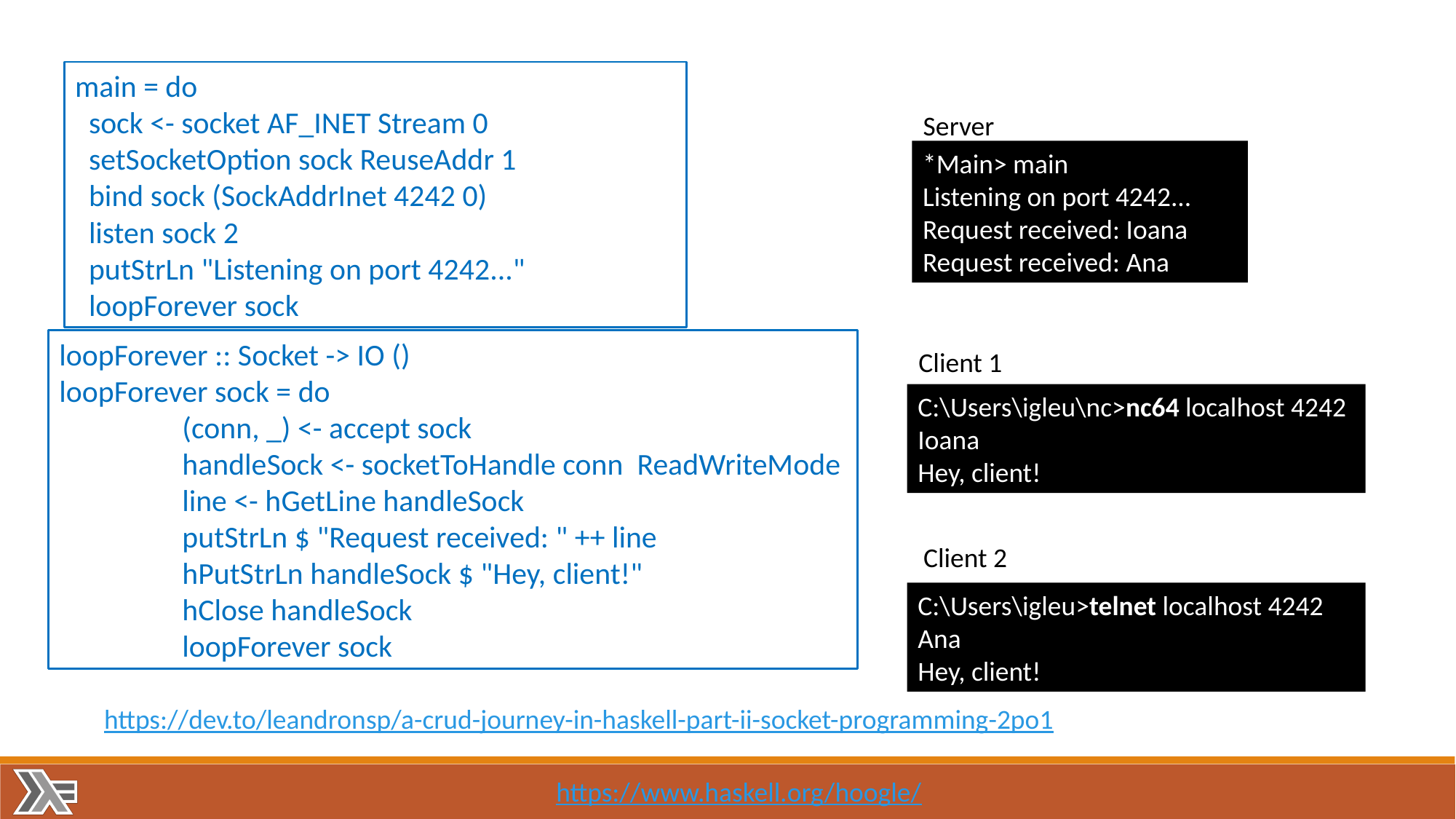

main = do
  sock <- socket AF_INET Stream 0
  setSocketOption sock ReuseAddr 1
  bind sock (SockAddrInet 4242 0)
  listen sock 2
  putStrLn "Listening on port 4242..."
  loopForever sock
Server
*Main> main
Listening on port 4242...
Request received: Ioana
Request received: Ana
loopForever :: Socket -> IO ()
loopForever sock = do
  (conn, _) <- accept sock
  handleSock <- socketToHandle conn  ReadWriteMode
  line <- hGetLine handleSock
  putStrLn $ "Request received: " ++ line
  hPutStrLn handleSock $ "Hey, client!"
  hClose handleSock
  loopForever sock
Client 1
C:\Users\igleu\nc>nc64 localhost 4242
Ioana
Hey, client!
Client 2
C:\Users\igleu>telnet localhost 4242
Ana
Hey, client!
https://dev.to/leandronsp/a-crud-journey-in-haskell-part-ii-socket-programming-2po1